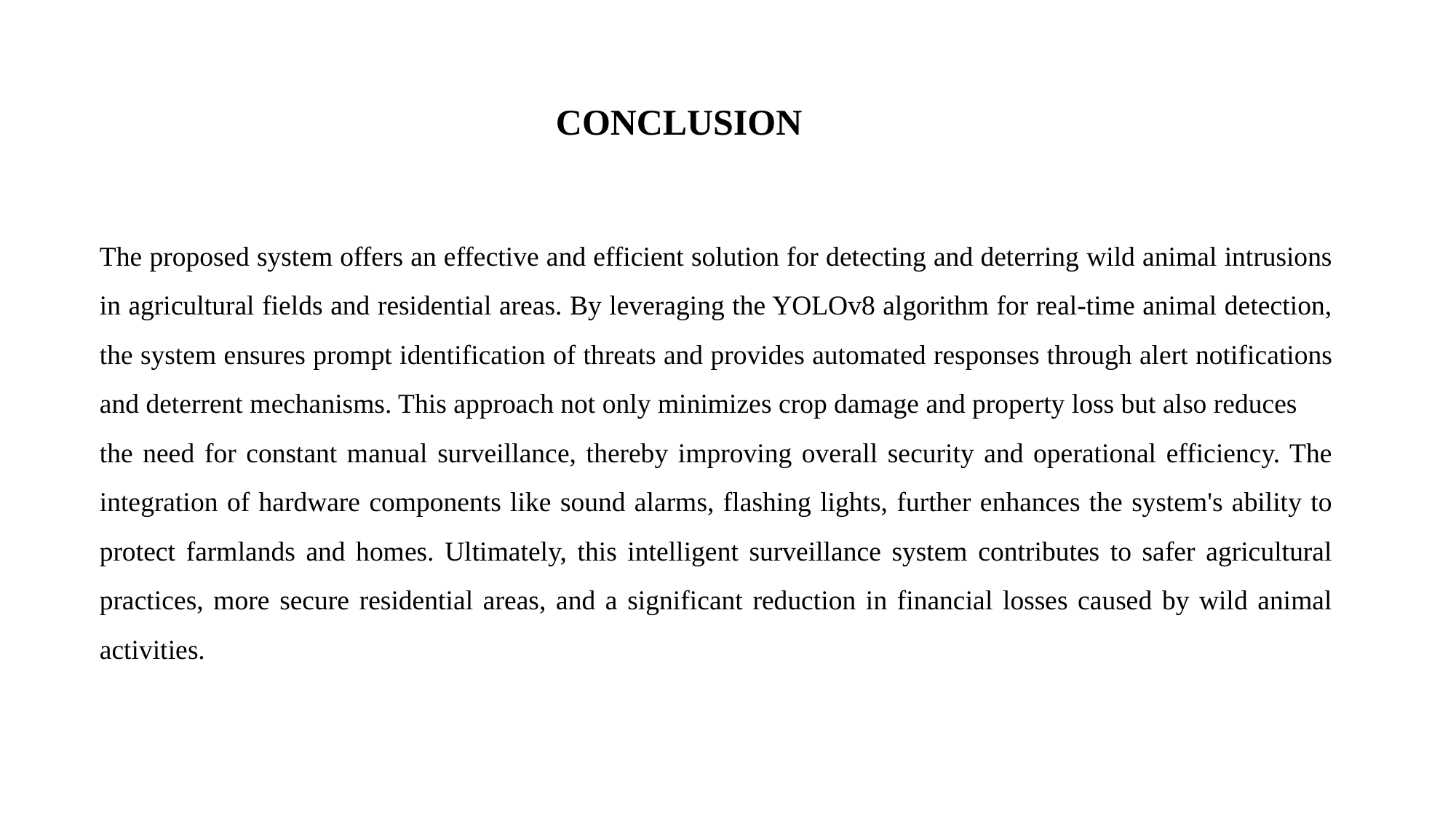

# CONCLUSION
The proposed system offers an effective and efficient solution for detecting and deterring wild animal intrusions in agricultural fields and residential areas. By leveraging the YOLOv8 algorithm for real-time animal detection, the system ensures prompt identification of threats and provides automated responses through alert notifications and deterrent mechanisms. This approach not only minimizes crop damage and property loss but also reduces
the need for constant manual surveillance, thereby improving overall security and operational efficiency. The integration of hardware components like sound alarms, flashing lights, further enhances the system's ability to protect farmlands and homes. Ultimately, this intelligent surveillance system contributes to safer agricultural practices, more secure residential areas, and a significant reduction in financial losses caused by wild animal activities.